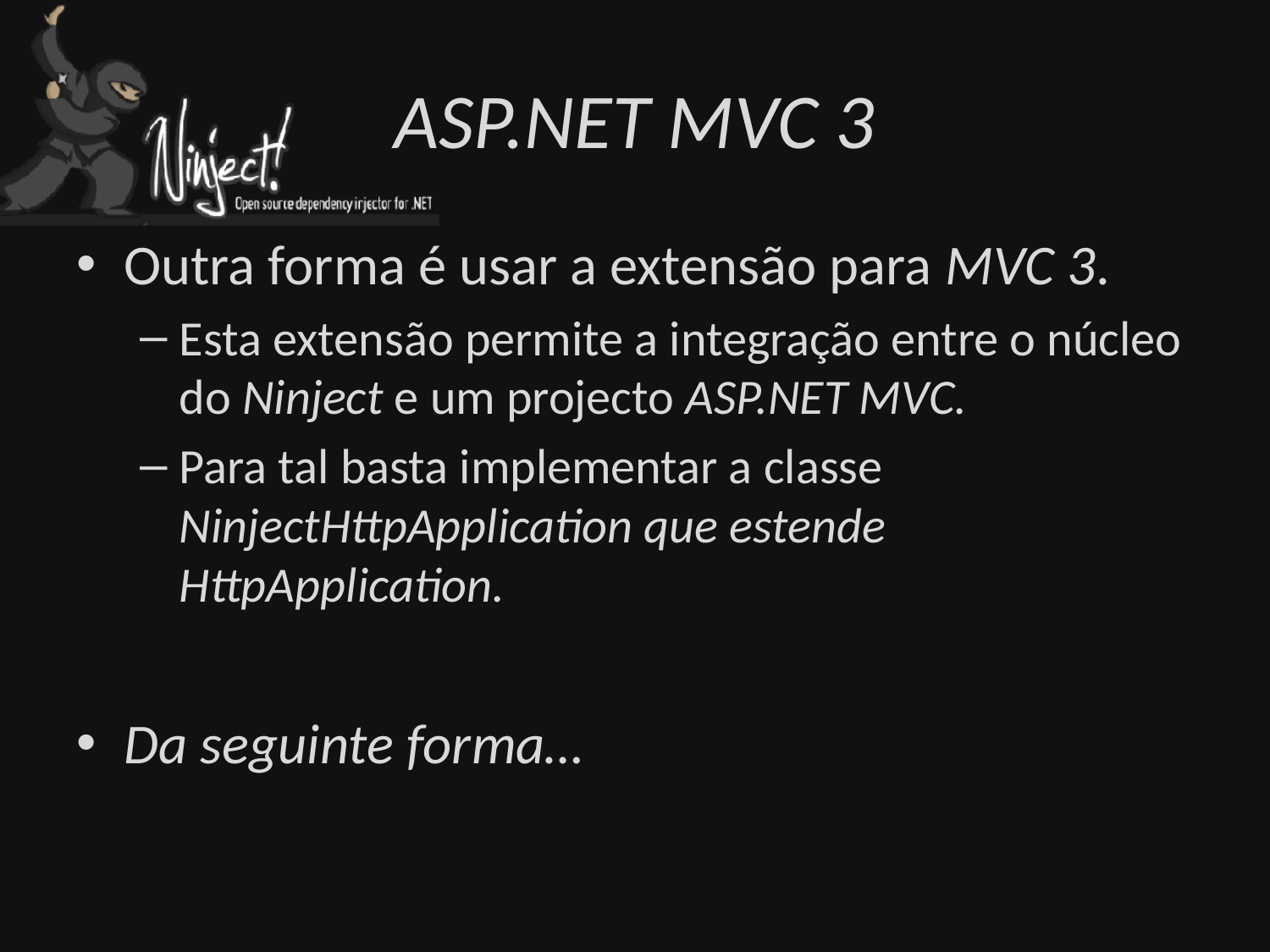

# ASP.NET MVC 3
Outra forma é usar a extensão para MVC 3.
Esta extensão permite a integração entre o núcleo do Ninject e um projecto ASP.NET MVC.
Para tal basta implementar a classe NinjectHttpApplication que estende HttpApplication.

Da seguinte forma…